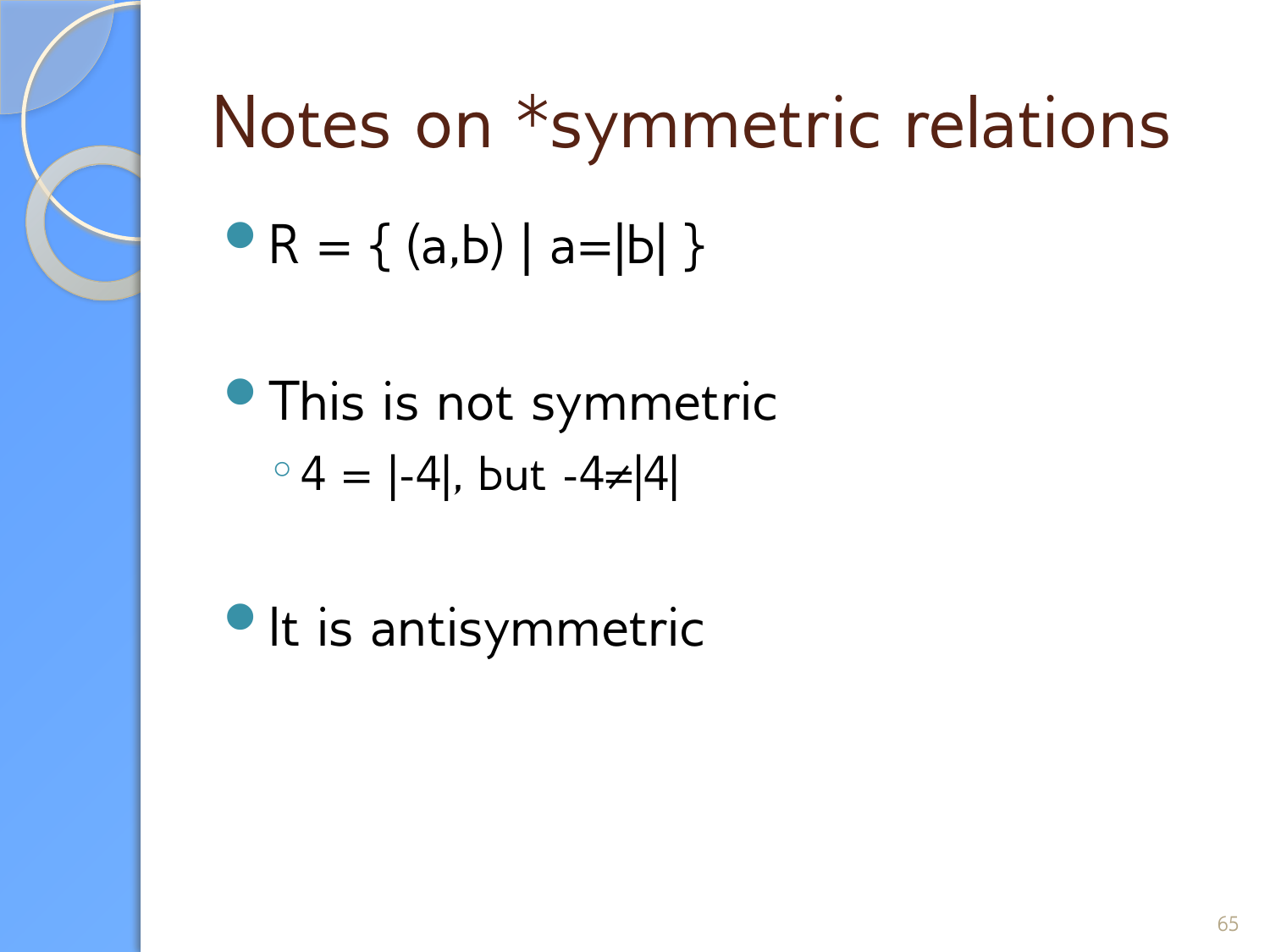

# Notes on *symmetric relations
R = { (a,b) | a=|b| }

This is not symmetric
4 = |-4|, but -4≠|4|

It is antisymmetric
65